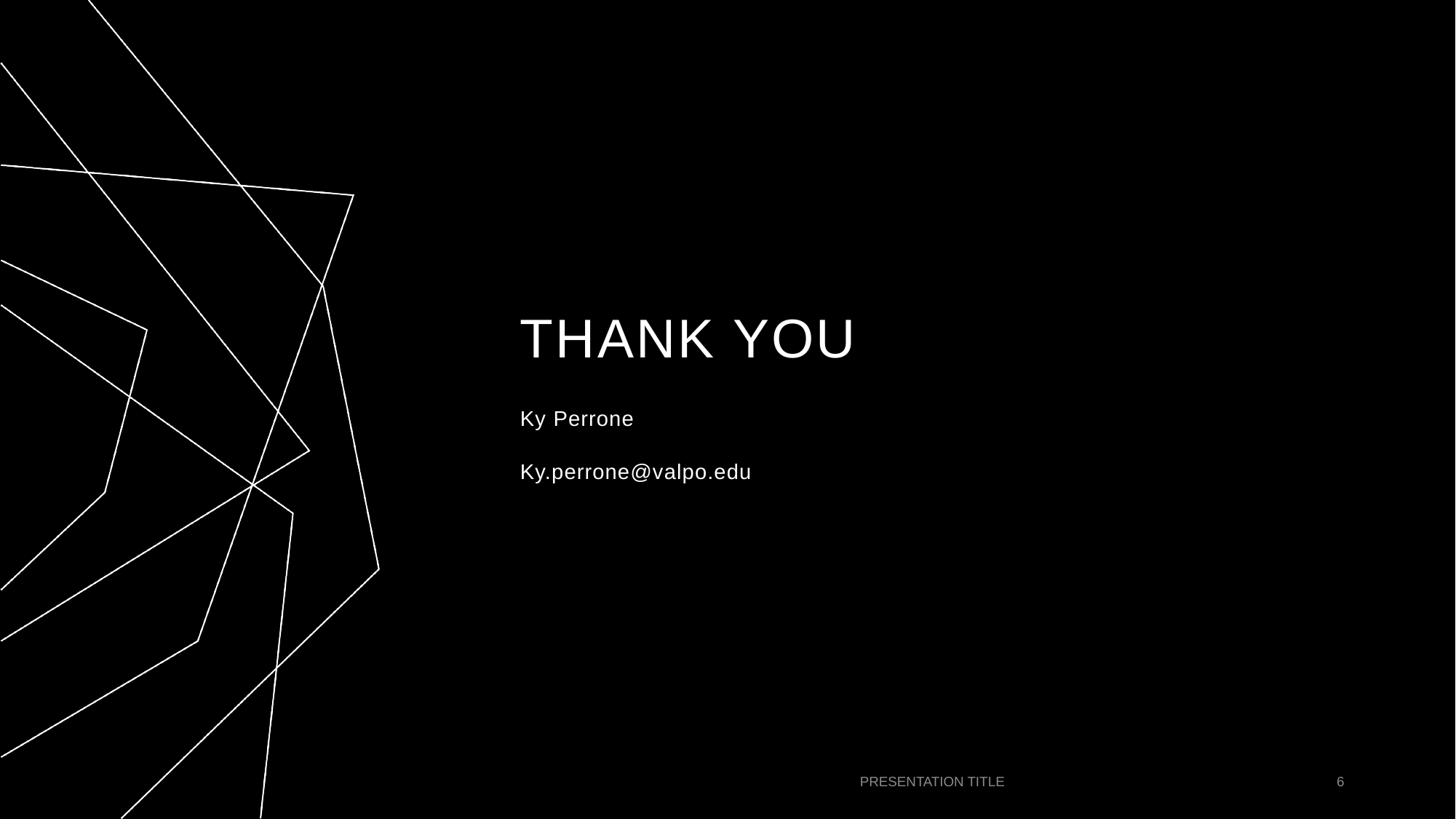

# THANK YOU
Ky Perrone
Ky.perrone@valpo.edu
PRESENTATION TITLE
6